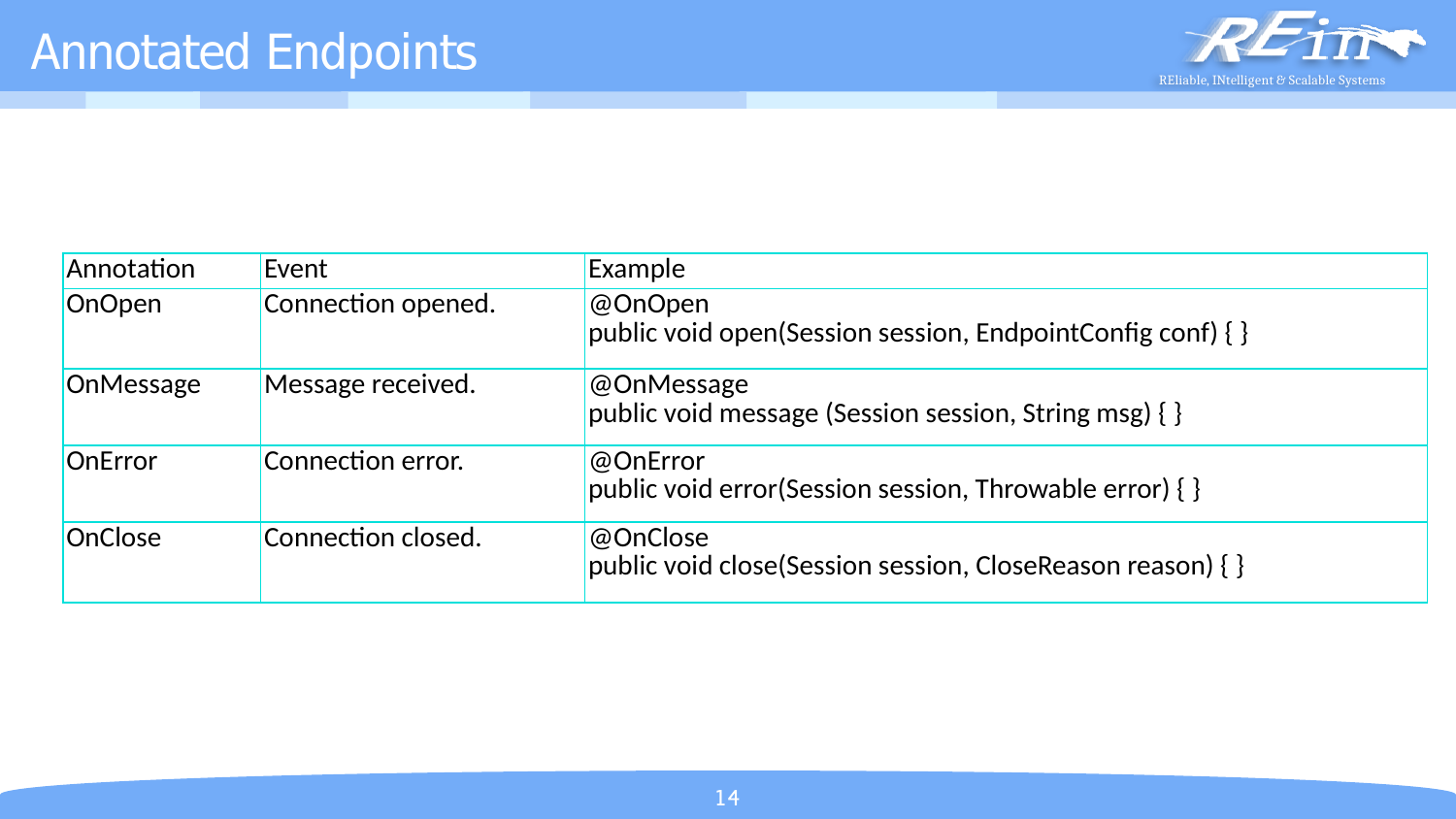

# Annotated Endpoints
| Annotation | Event | Example |
| --- | --- | --- |
| OnOpen | Connection opened. | @OnOpen public void open(Session session, EndpointConfig conf) { } |
| OnMessage | Message received. | @OnMessage public void message (Session session, String msg) { } |
| OnError | Connection error. | @OnError public void error(Session session, Throwable error) { } |
| OnClose | Connection closed. | @OnClose public void close(Session session, CloseReason reason) { } |
14